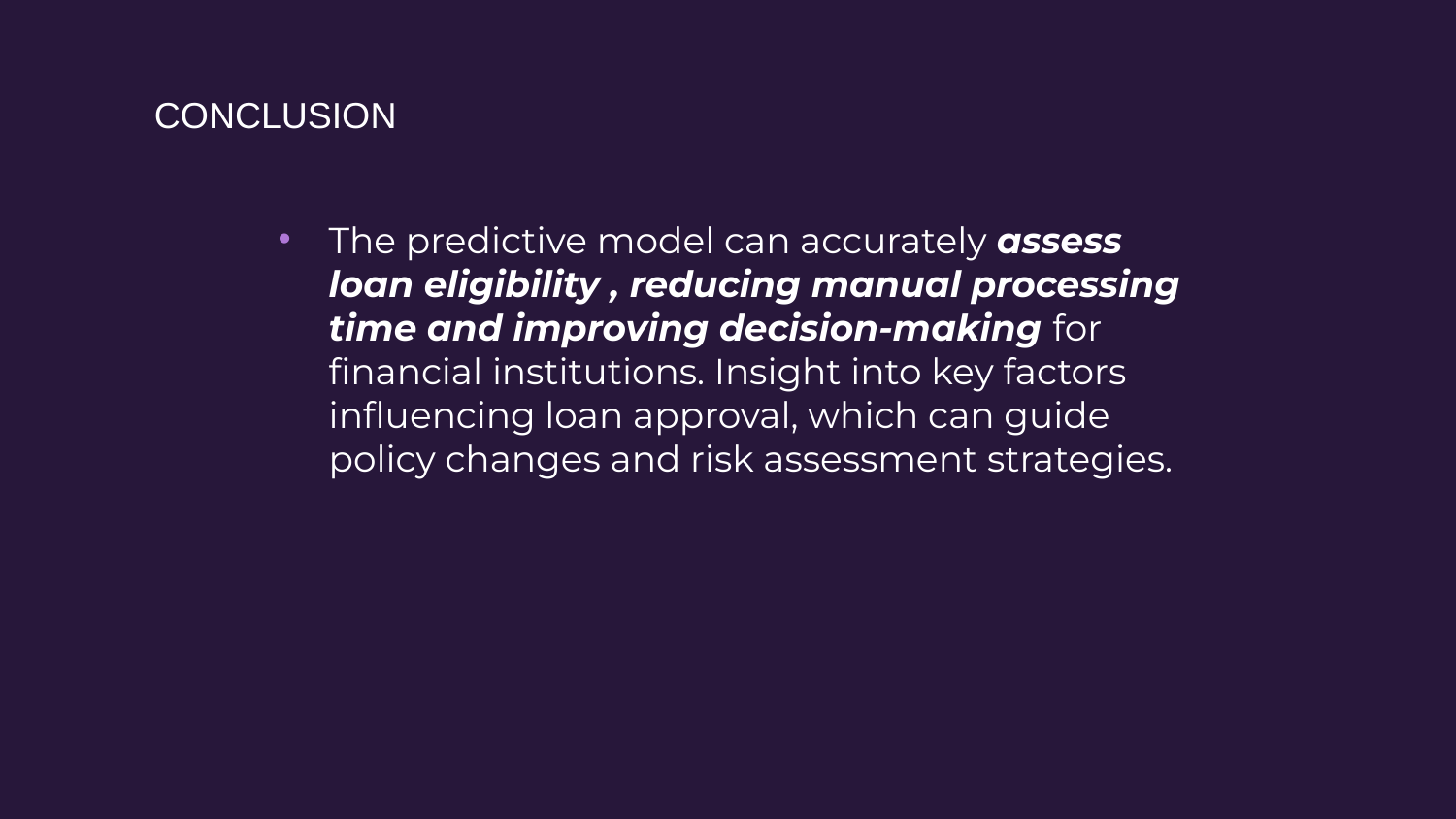

# CONCLUSION
The predictive model can accurately assess loan eligibility , reducing manual processing time and improving decision-making for financial institutions. Insight into key factors influencing loan approval, which can guide policy changes and risk assessment strategies.